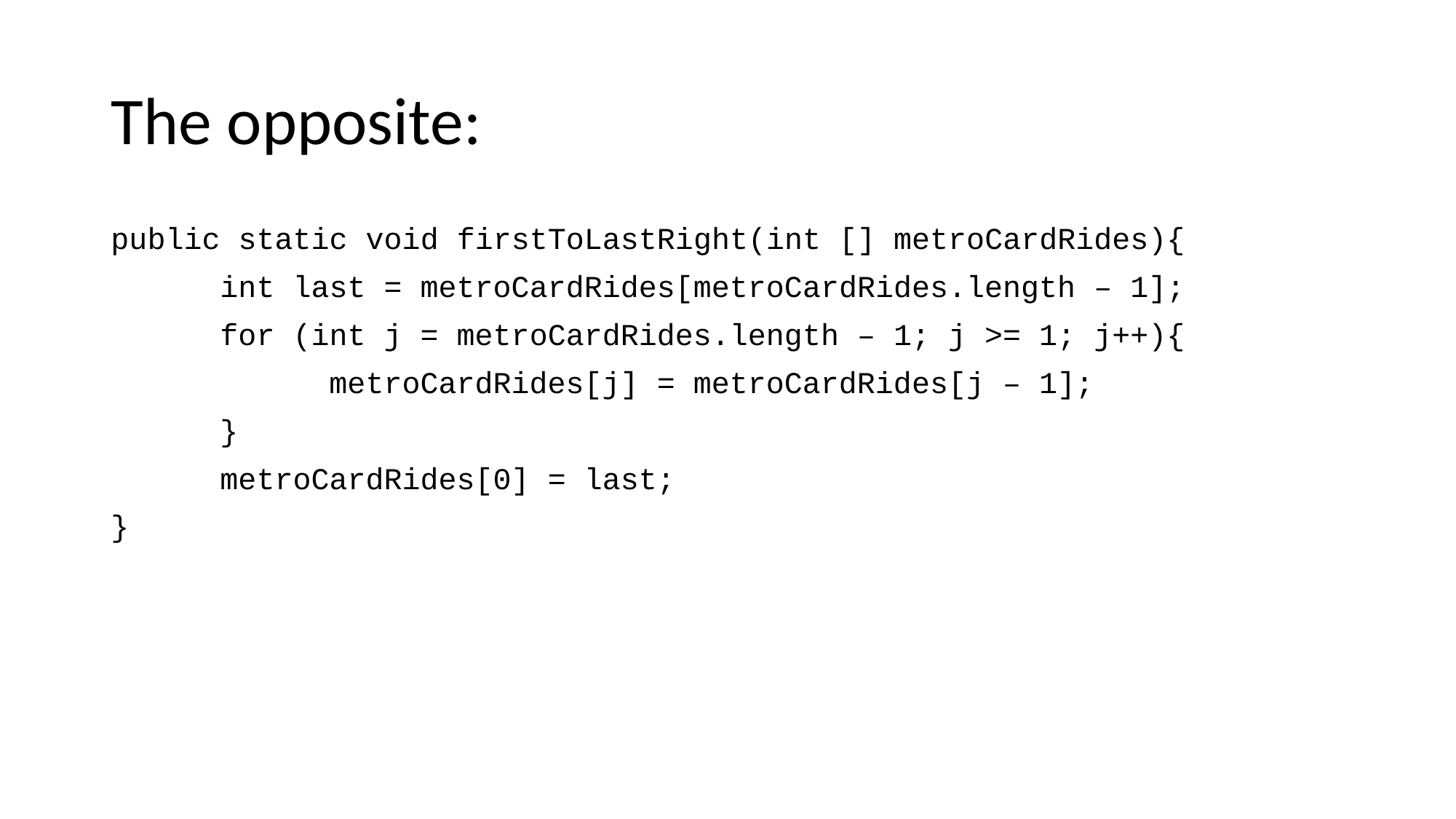

# The opposite:
public static void firstToLastRight(int [] metroCardRides){
	int last = metroCardRides[metroCardRides.length – 1];
	for (int j = metroCardRides.length – 1; j >= 1; j++){
		metroCardRides[j] = metroCardRides[j – 1];
	}
	metroCardRides[0] = last;
}